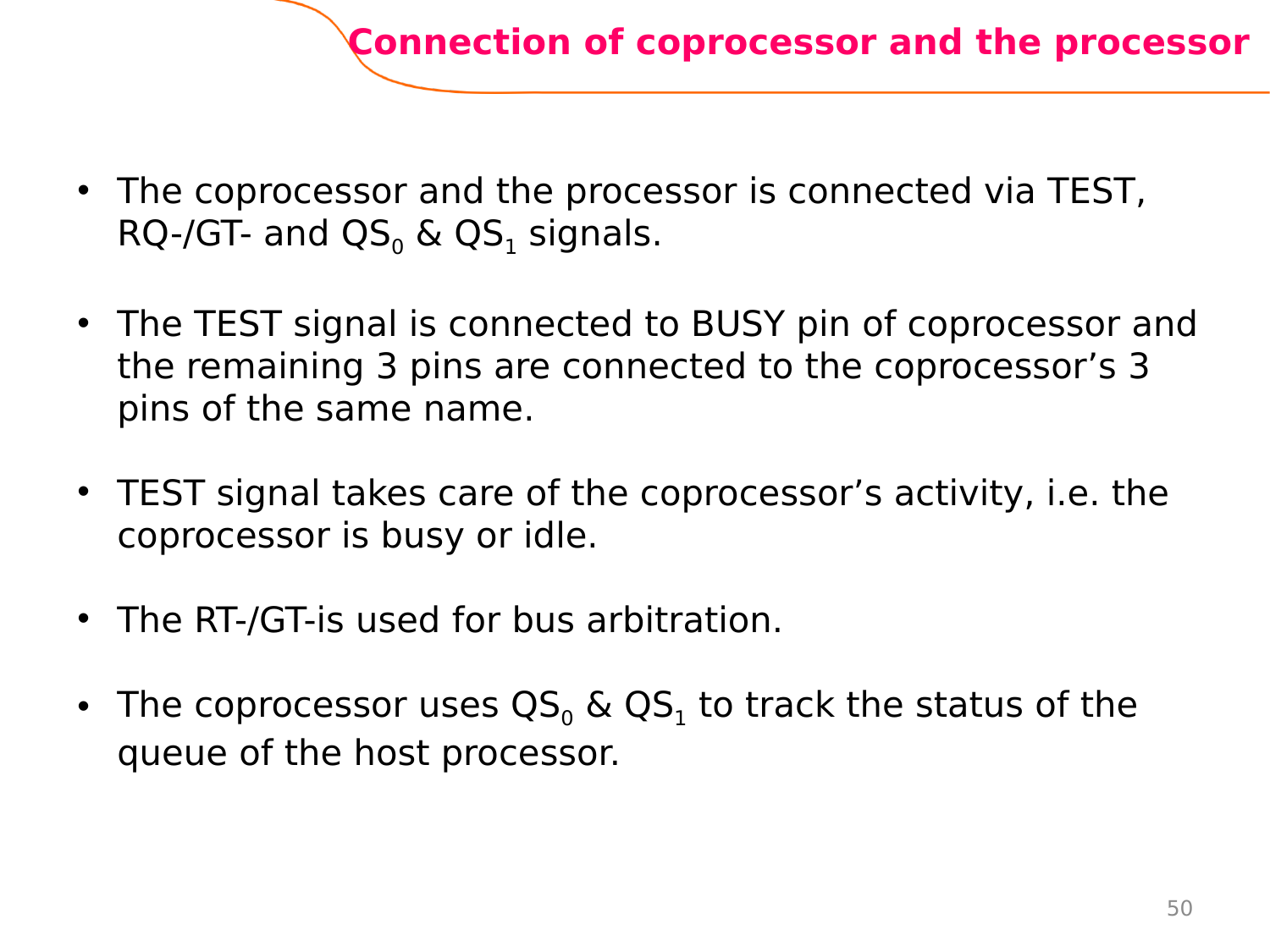

# Connection of coprocessor and the processor
The coprocessor and the processor is connected via TEST, RQ-/GT- and QS0 & QS1 signals.

The TEST signal is connected to BUSY pin of coprocessor and the remaining 3 pins are connected to the coprocessor’s 3 pins of the same name.

TEST signal takes care of the coprocessor’s activity, i.e. the coprocessor is busy or idle.

The RT-/GT-is used for bus arbitration.

The coprocessor uses QS0 & QS1 to track the status of the queue of the host processor.
50